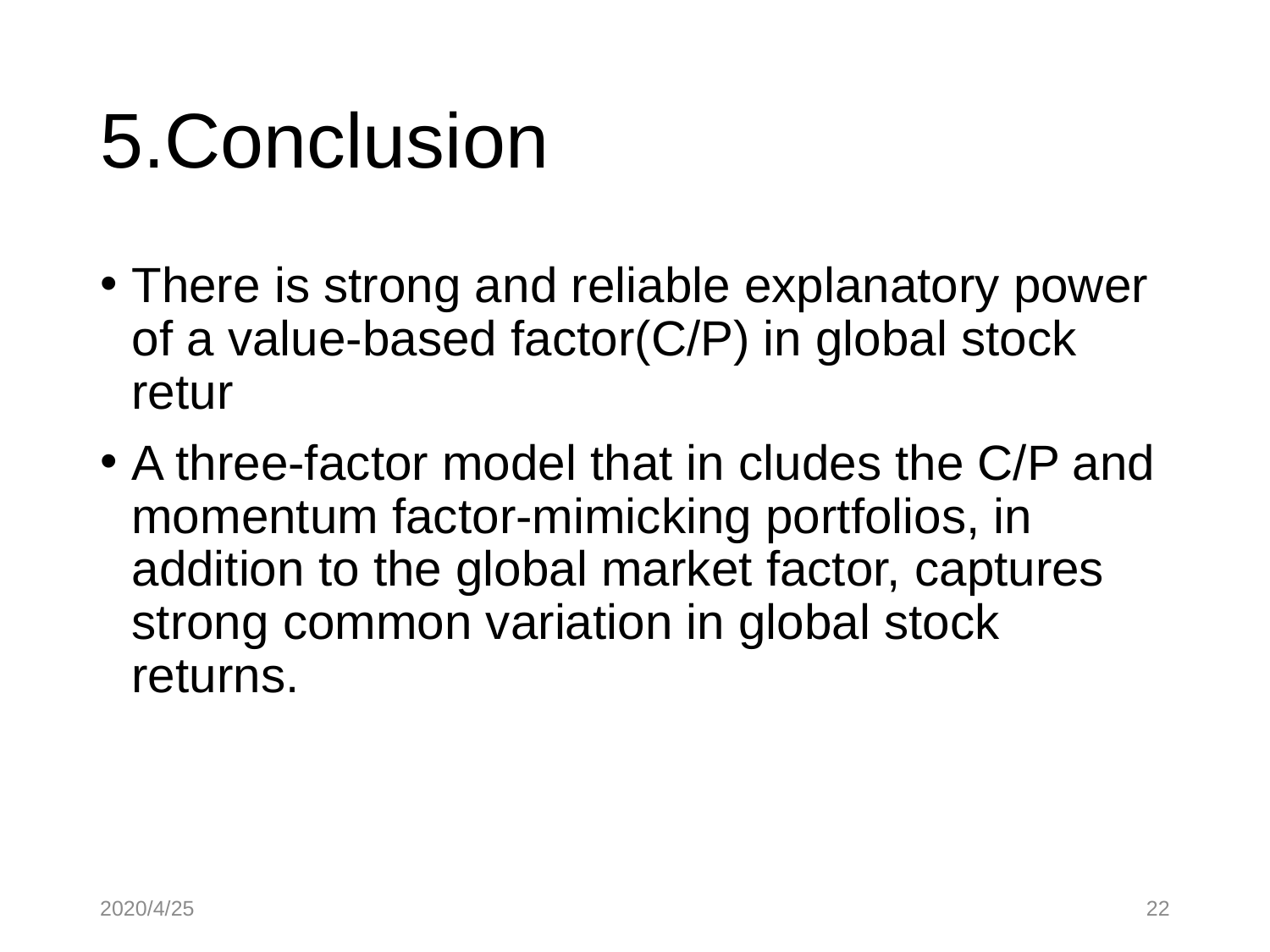

# 5.Conclusion
There is strong and reliable explanatory power of a value-based factor(C/P) in global stock retur
A three-factor model that in cludes the C/P and momentum factor-mimicking portfolios, in addition to the global market factor, captures strong common variation in global stock returns.
2020/4/25

22